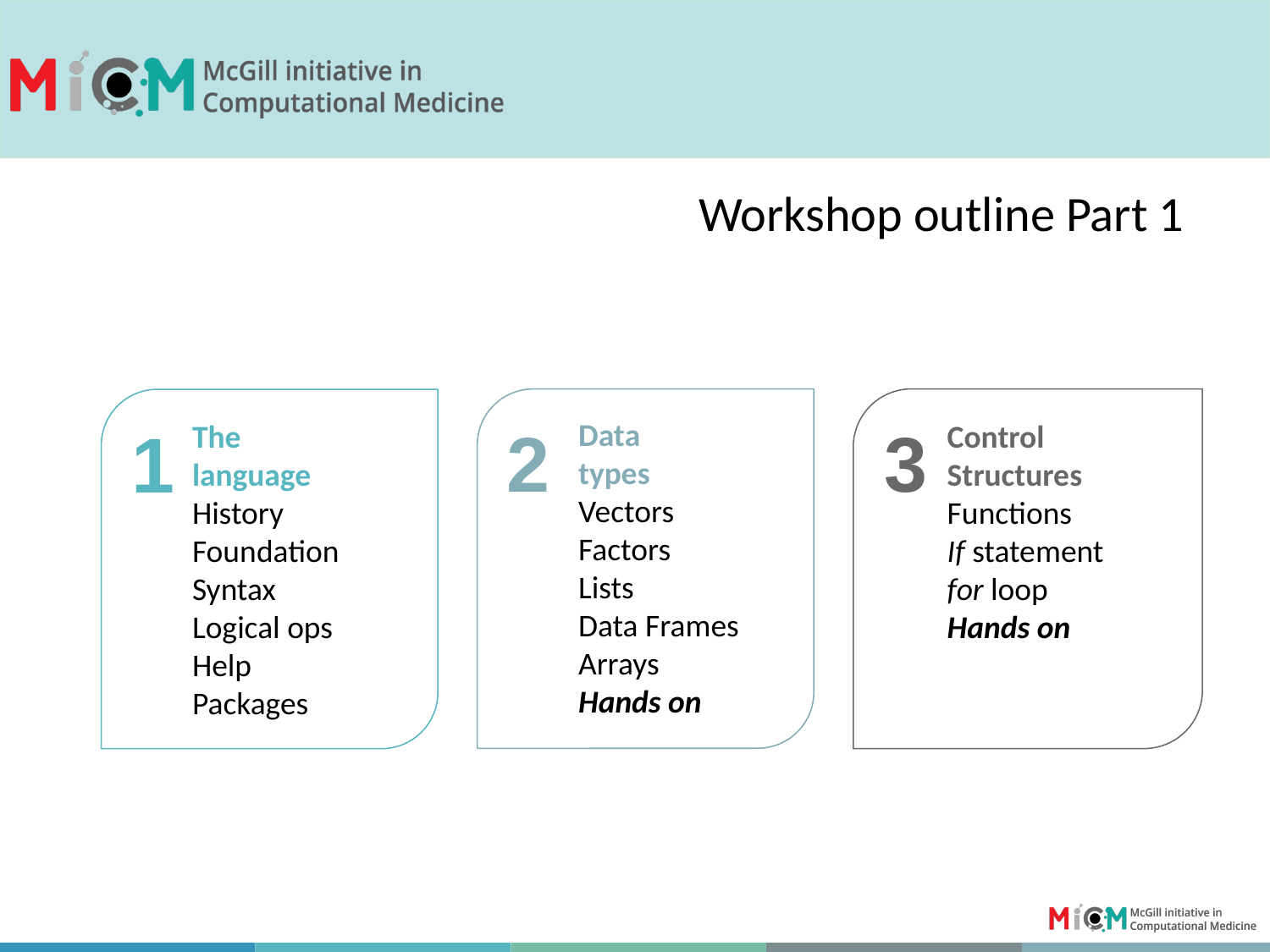

# Workshop outline Part 1

2
Data
types
Vectors
Factors
Lists
Data Frames
Arrays
Hands on

3
Control
Structures
Functions
If statement
for loop
Hands on

1
The
language
History
Foundation
Syntax
Logical ops
Help
Packages